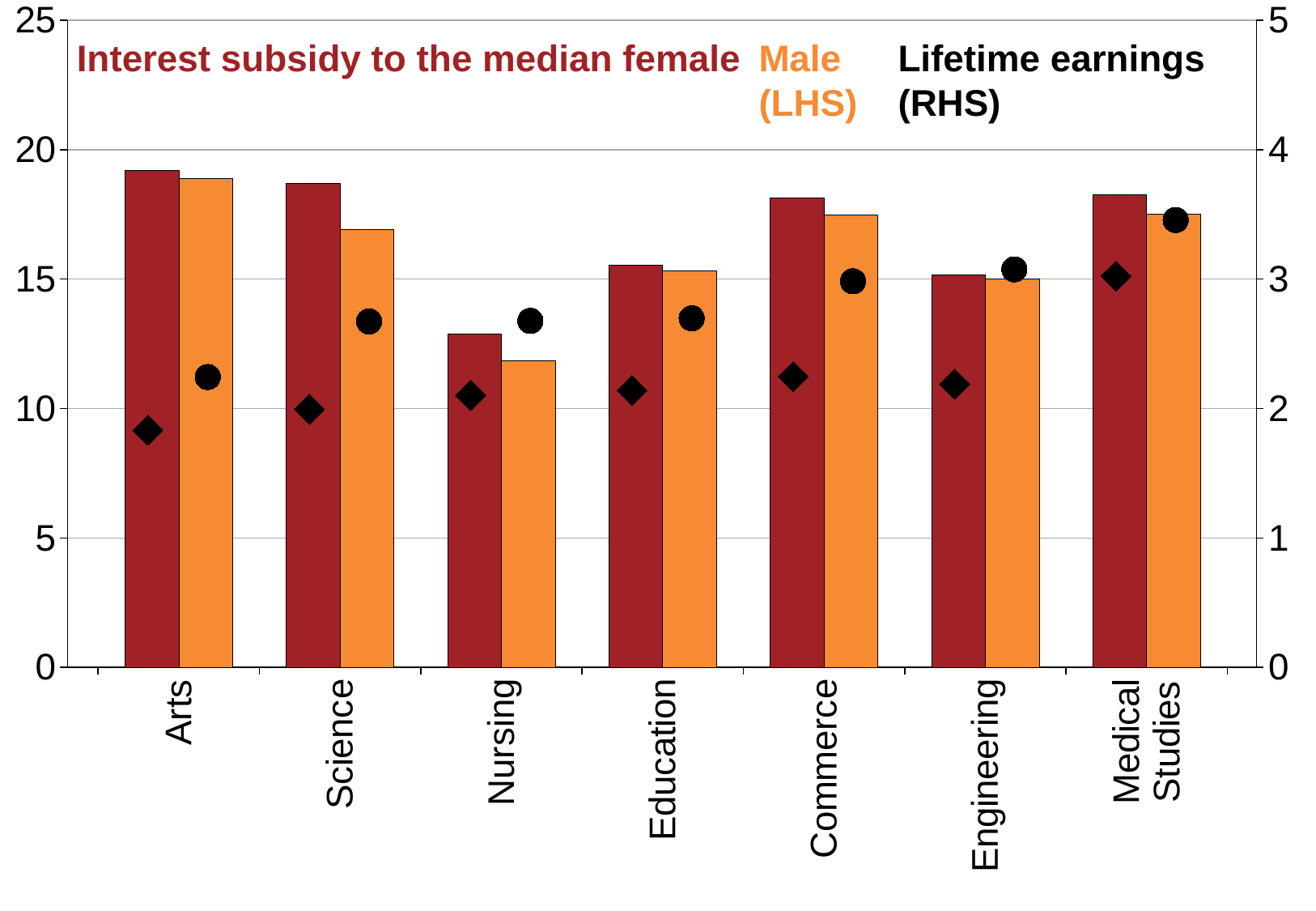

### Chart

| Category | Female | Male | Female (income) | Male (income $m) |
|---|---|---|---|---|
| Arts | 19.20178780567867 | 18.89421407907435 | 1.833061481878233 | 2.243963292545697 |
| Science | 18.70989328065215 | 16.93366498756692 | 1.994395731133558 | 2.672766486852338 |
| Nursing | 12.8850567613704 | 11.83900894477975 | 2.102813211032624 | 2.677091369428515 |
| Education | 15.53317390123845 | 15.3234796823674 | 2.140049540455826 | 2.697217448453172 |
| Commerce | 18.13634842717588 | 17.47396359860988 | 2.246923849543918 | 2.983198874772802 |
| Engineering | 15.15732715693644 | 14.9978044251959 | 2.188948355398454 | 3.075410845951981 |
| Medical Studies | 18.26084367704458 | 17.52202530845668 | 3.023447385537404 | 3.456342029978956 |
Interest subsidy to the median female
Male
(LHS)
Lifetime earnings
(RHS)